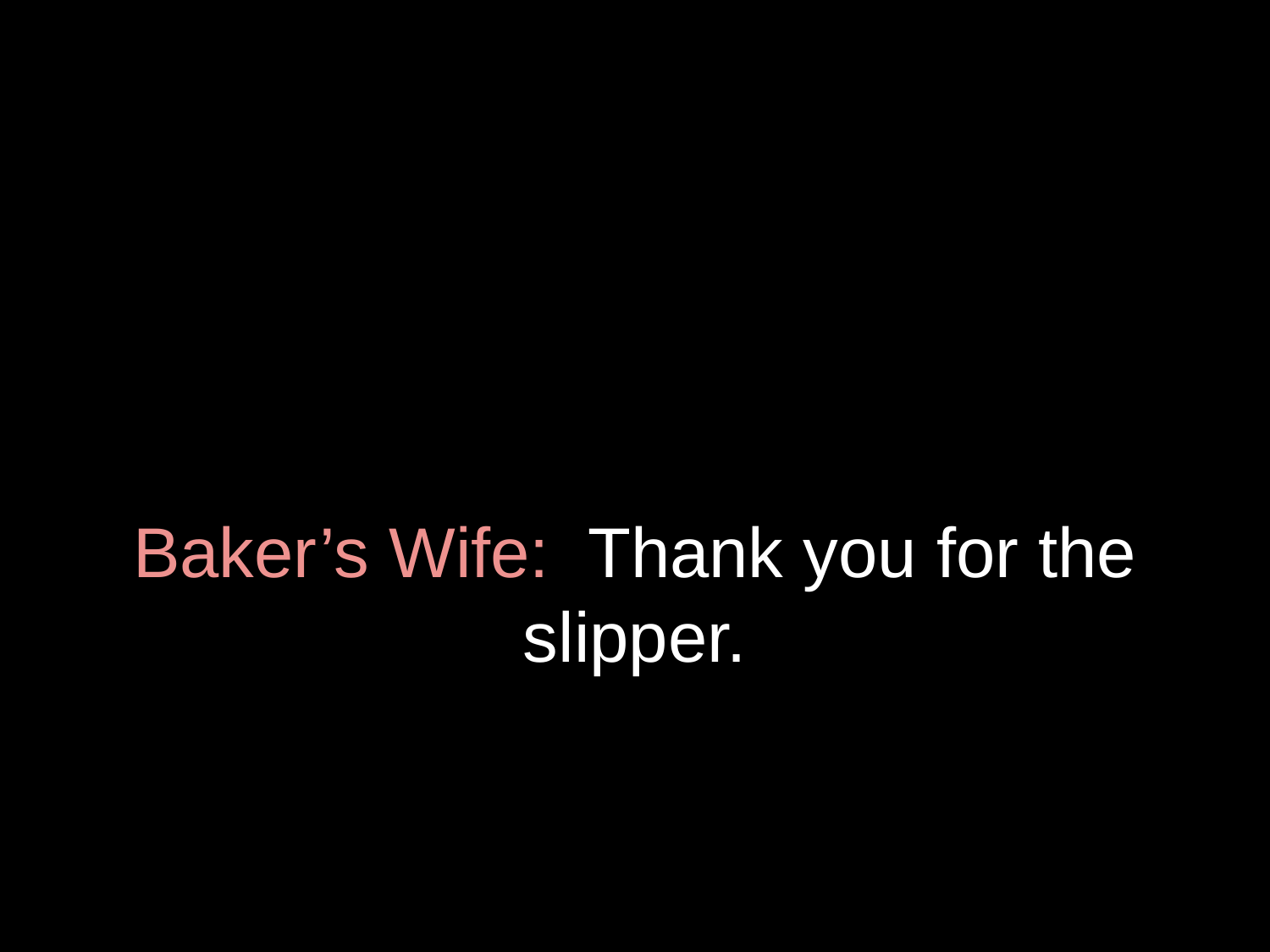

# Baker’s Wife:  Thank you for the slipper.